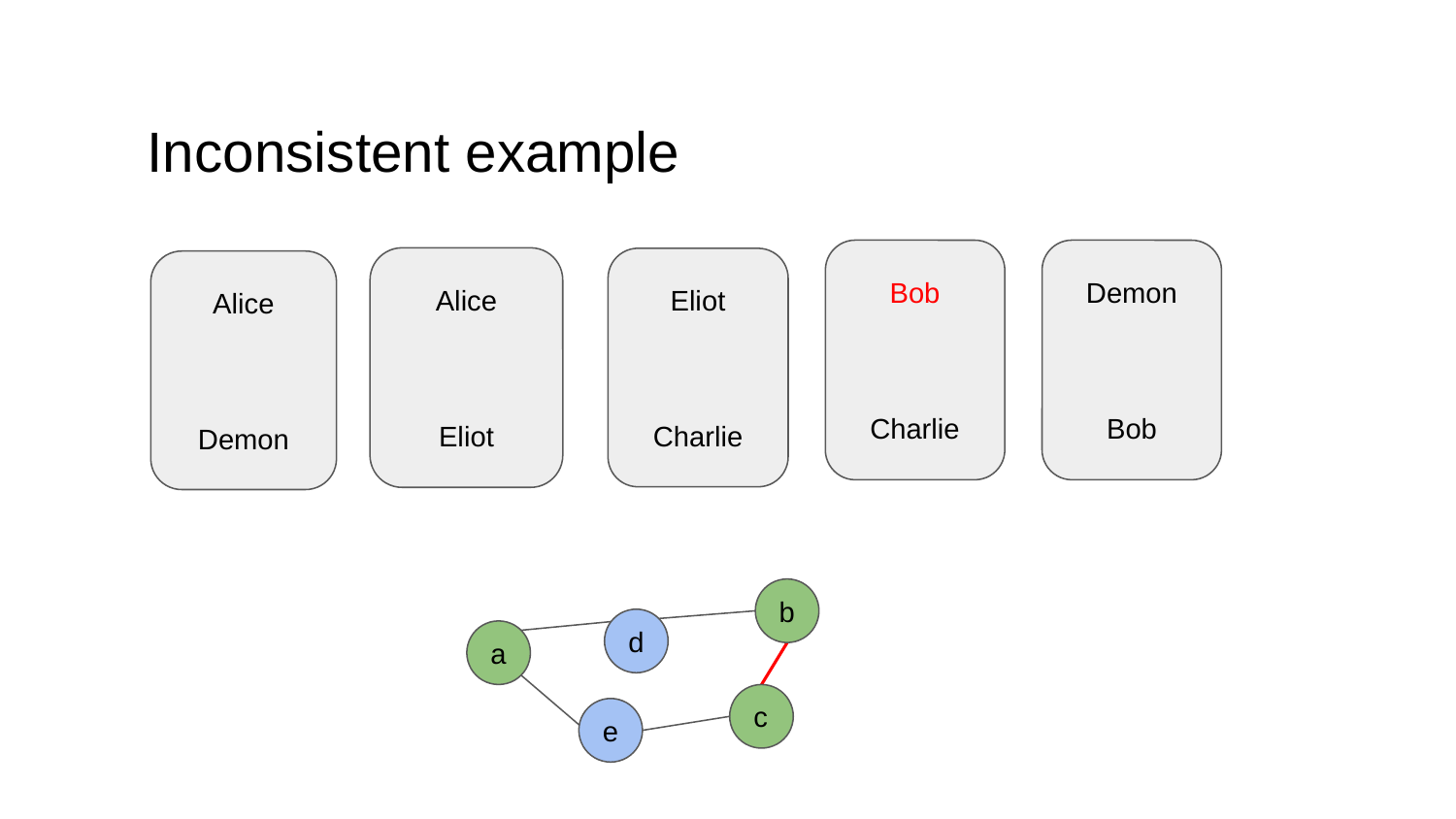

# Inconsistent example
Bob

Charlie
Demon

Bob
Alice

Eliot
Eliot

Charlie
Alice

Demon
b
d
a
c
e